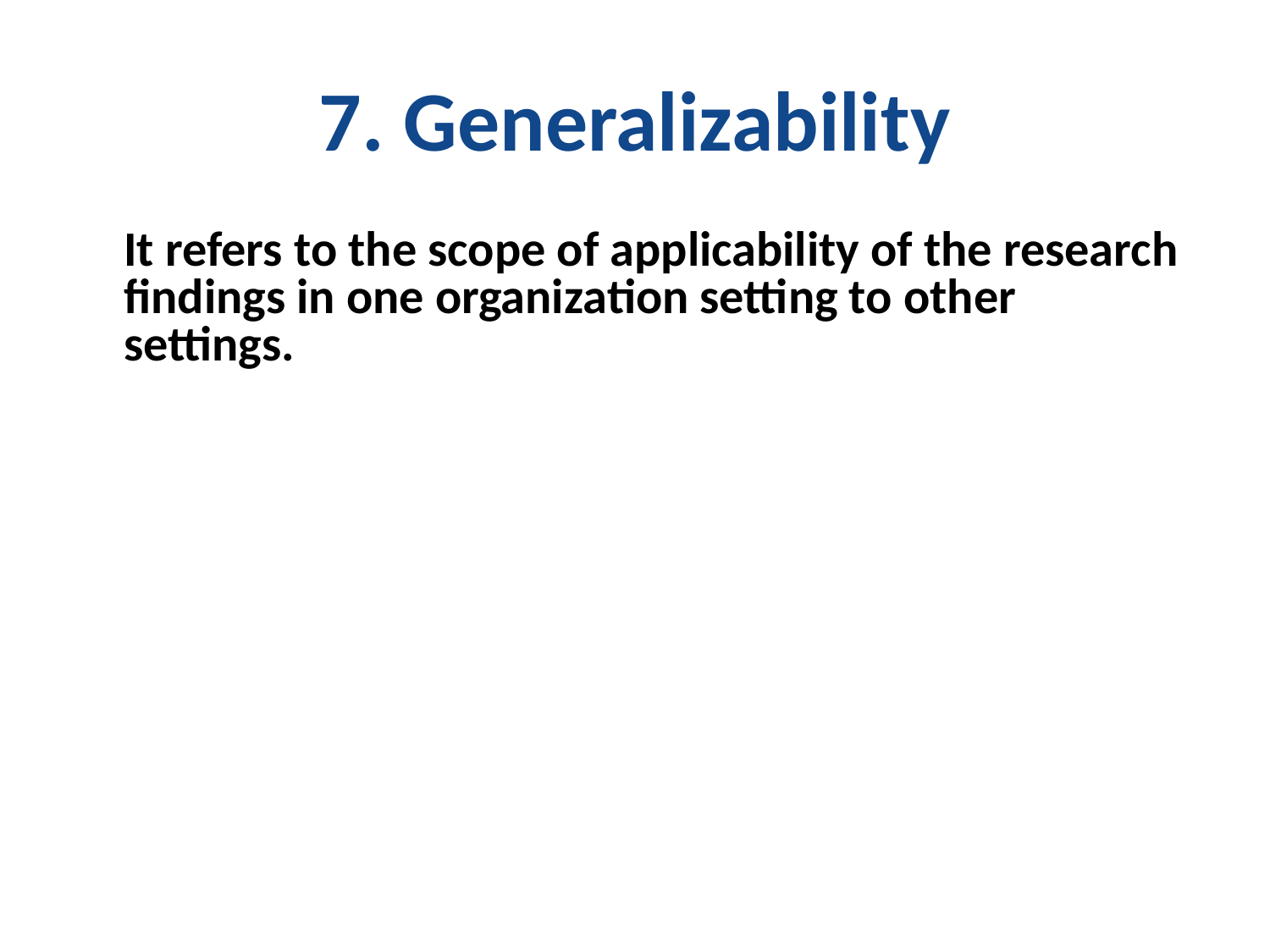

# 7. Generalizability
	It refers to the scope of applicability of the research findings in one organization setting to other settings.